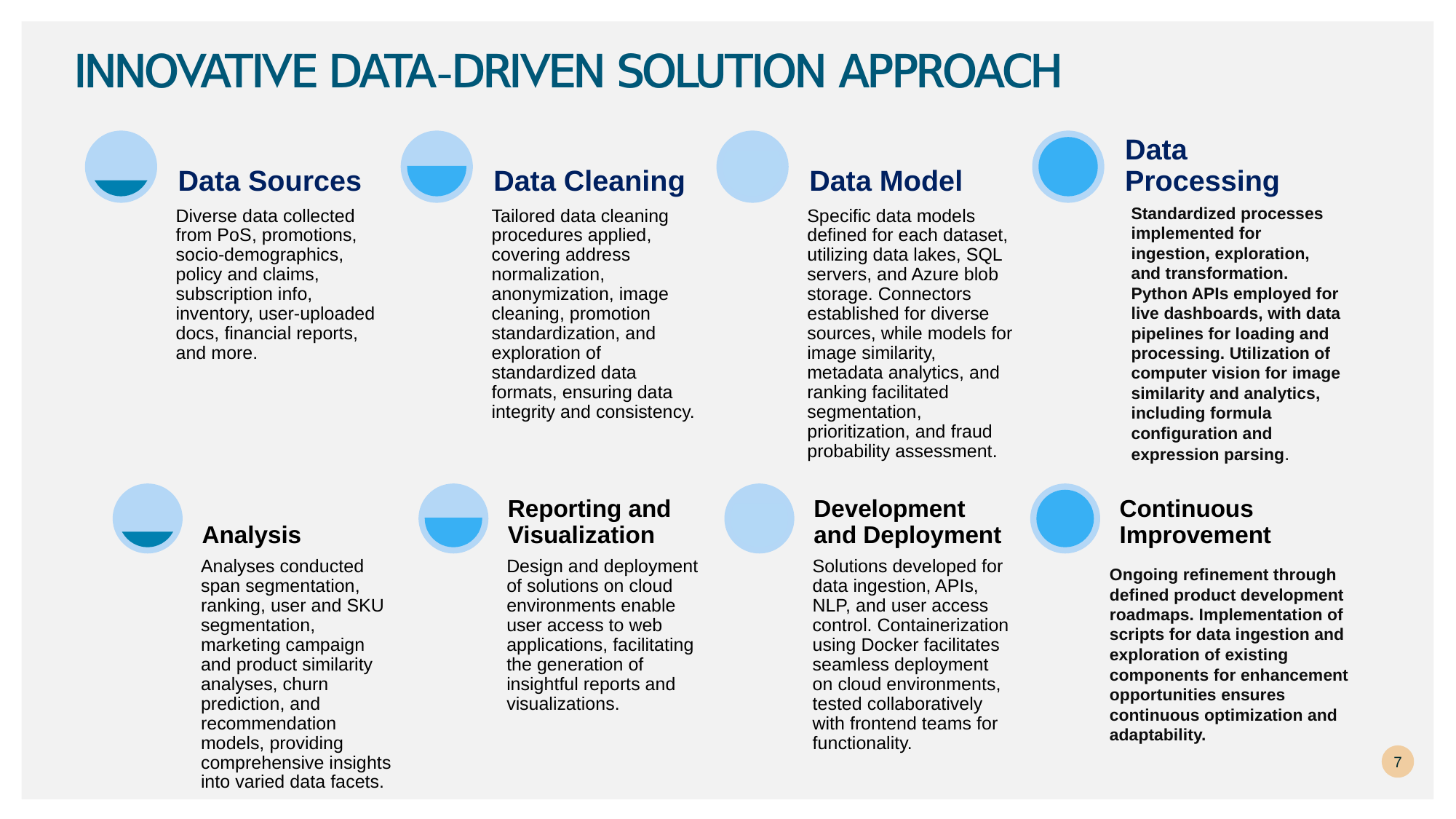

# Innovative Data-Driven Solution APPROACH
Diverse data collected from PoS, promotions, socio-demographics, policy and claims, subscription info, inventory, user-uploaded docs, financial reports, and more.
Data Sources
Tailored data cleaning procedures applied, covering address normalization, anonymization, image cleaning, promotion standardization, and exploration of standardized data formats, ensuring data integrity and consistency.
Data Cleaning
Specific data models defined for each dataset, utilizing data lakes, SQL servers, and Azure blob storage. Connectors established for diverse sources, while models for image similarity, metadata analytics, and ranking facilitated segmentation, prioritization, and fraud probability assessment.
Data Model
Data Processing
Standardized processes implemented for ingestion, exploration, and transformation. Python APIs employed for live dashboards, with data pipelines for loading and processing. Utilization of computer vision for image similarity and analytics, including formula configuration and expression parsing.
Analyses conducted span segmentation, ranking, user and SKU segmentation, marketing campaign and product similarity analyses, churn prediction, and recommendation models, providing comprehensive insights into varied data facets.
Analysis
Design and deployment of solutions on cloud environments enable user access to web applications, facilitating the generation of insightful reports and visualizations.
Reporting and Visualization
Solutions developed for data ingestion, APIs, NLP, and user access control. Containerization using Docker facilitates seamless deployment on cloud environments, tested collaboratively with frontend teams for functionality.
Development and Deployment
Continuous Improvement
Ongoing refinement through defined product development roadmaps. Implementation of scripts for data ingestion and exploration of existing components for enhancement opportunities ensures continuous optimization and adaptability.
7